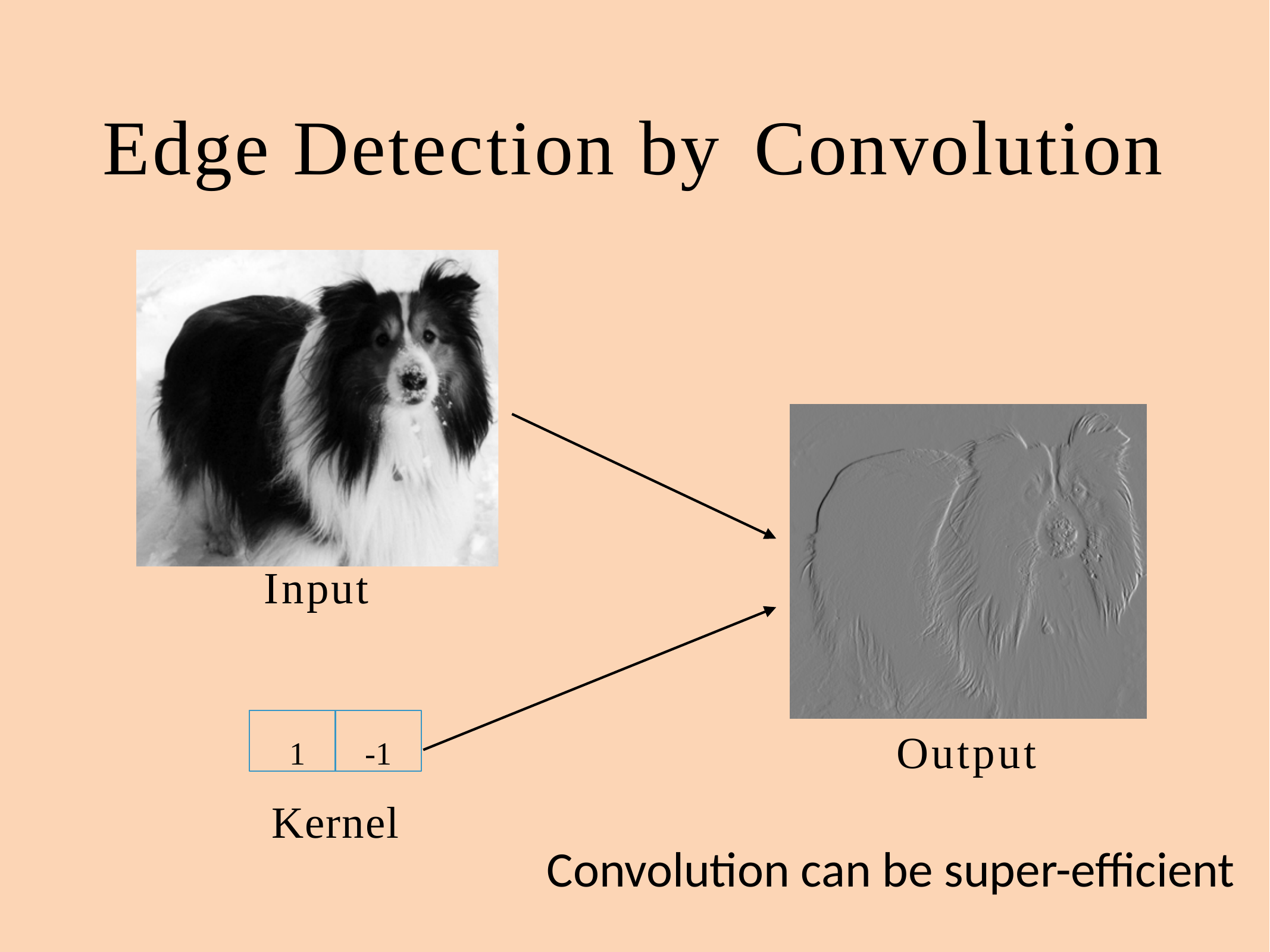

# Edge Detection by Convolution

Input

1
-1
Output
Kernel
Convolution can be super-efficient